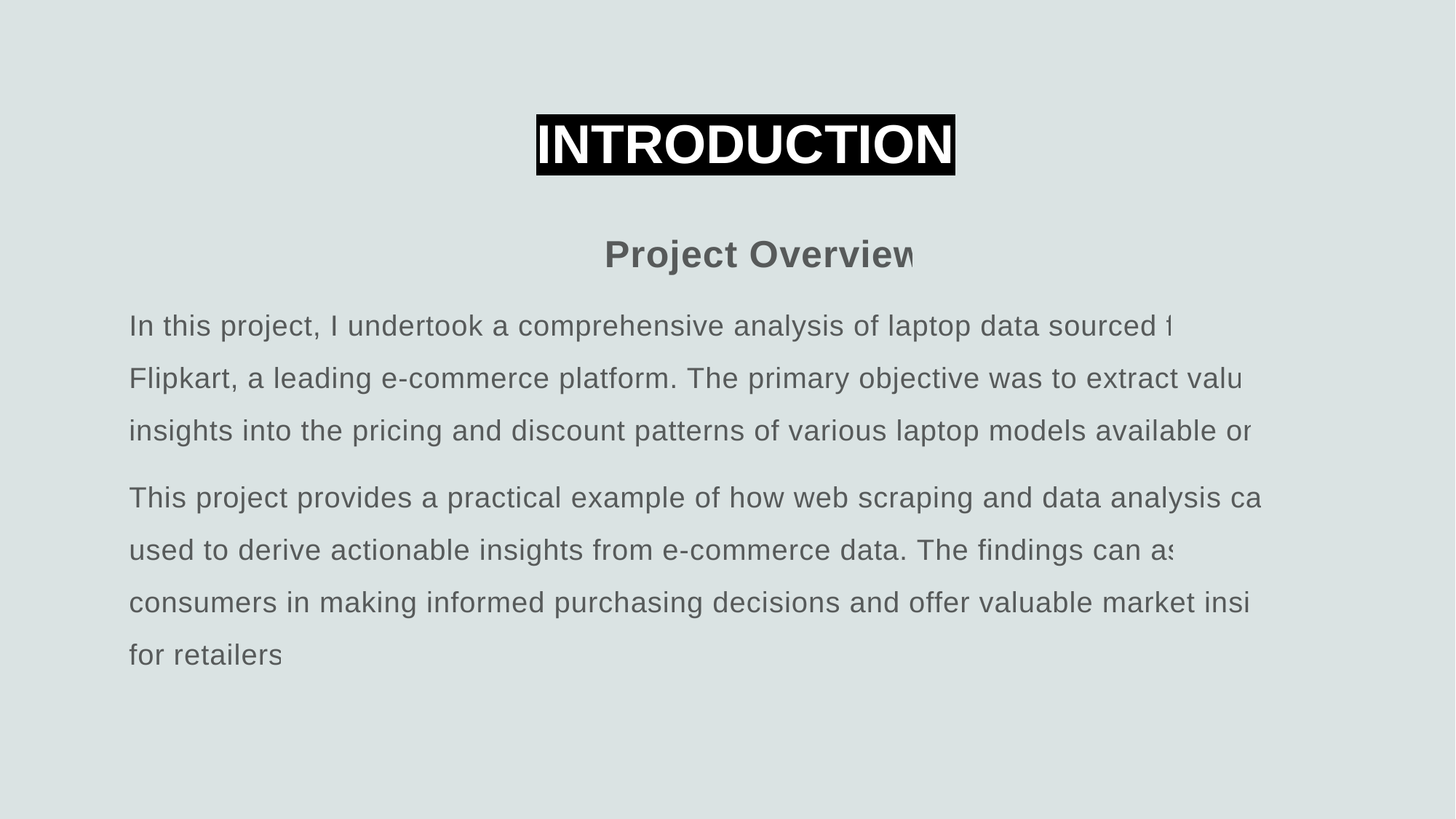

# INTRODUCTION
                                          Project Overview
In this project, I undertook a comprehensive analysis of laptop data sourced from Flipkart, a leading e-commerce platform. The primary objective was to extract valuable insights into the pricing and discount patterns of various laptop models available online.
This project provides a practical example of how web scraping and data analysis can be used to derive actionable insights from e-commerce data. The findings can assist consumers in making informed purchasing decisions and offer valuable market insights for retailers.